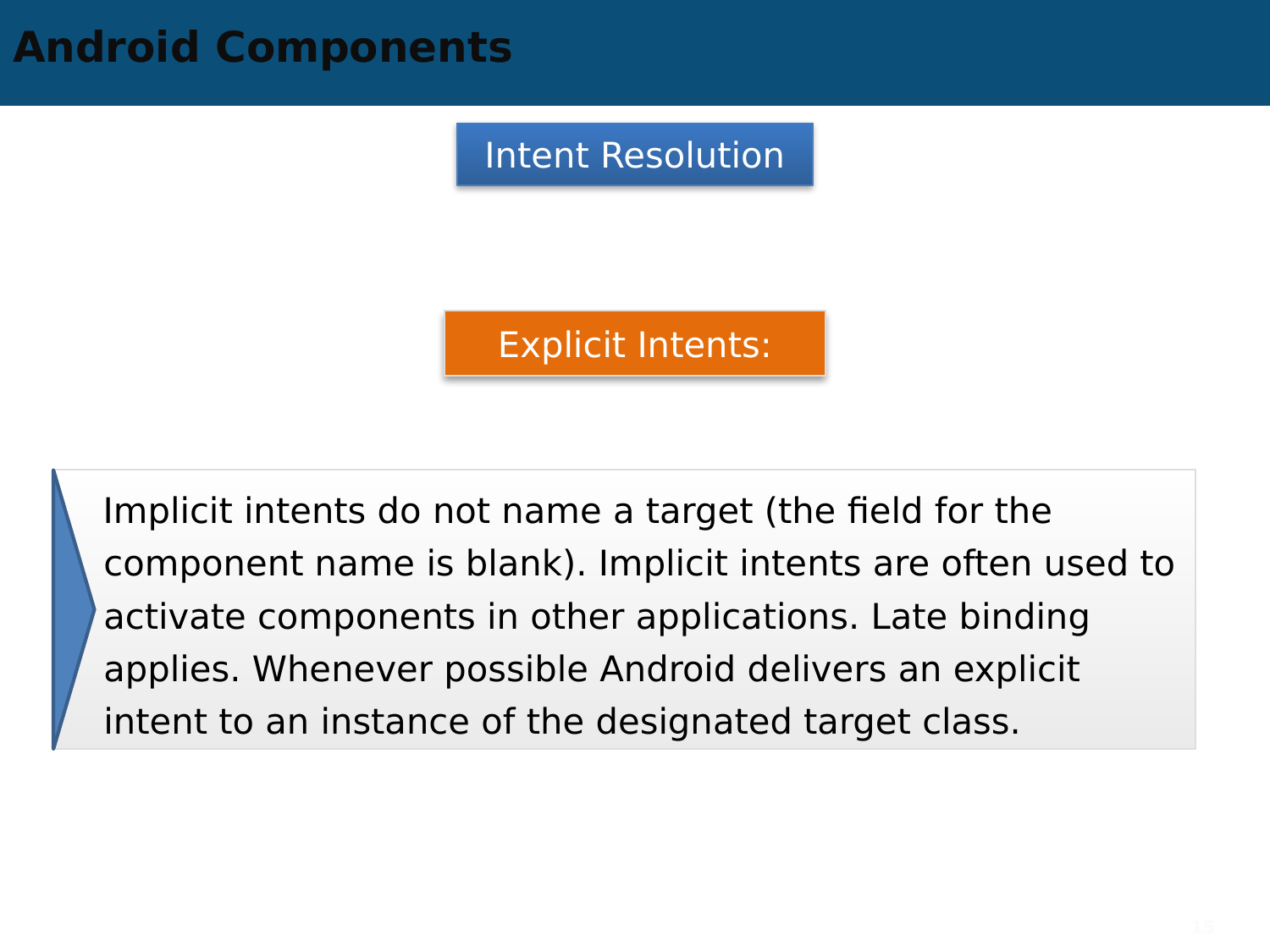

# Android Components
Intent Resolution
Explicit Intents:
Implicit intents do not name a target (the field for the component name is blank). Implicit intents are often used to activate components in other applications. Late binding applies. Whenever possible Android delivers an explicit intent to an instance of the designated target class.